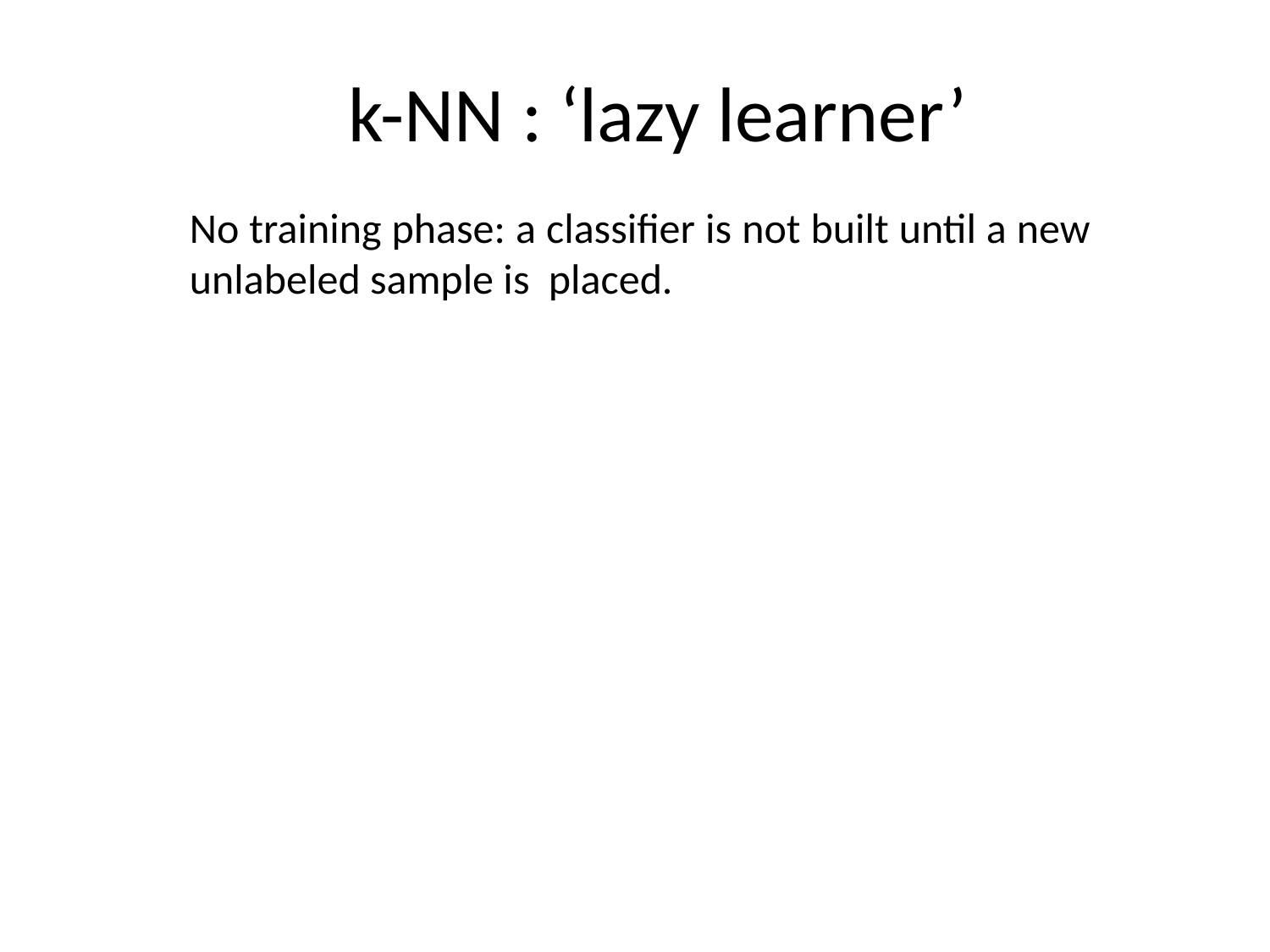

# k-NN : ‘lazy learner’
No training phase: a classifier is not built until a new unlabeled sample is  placed.